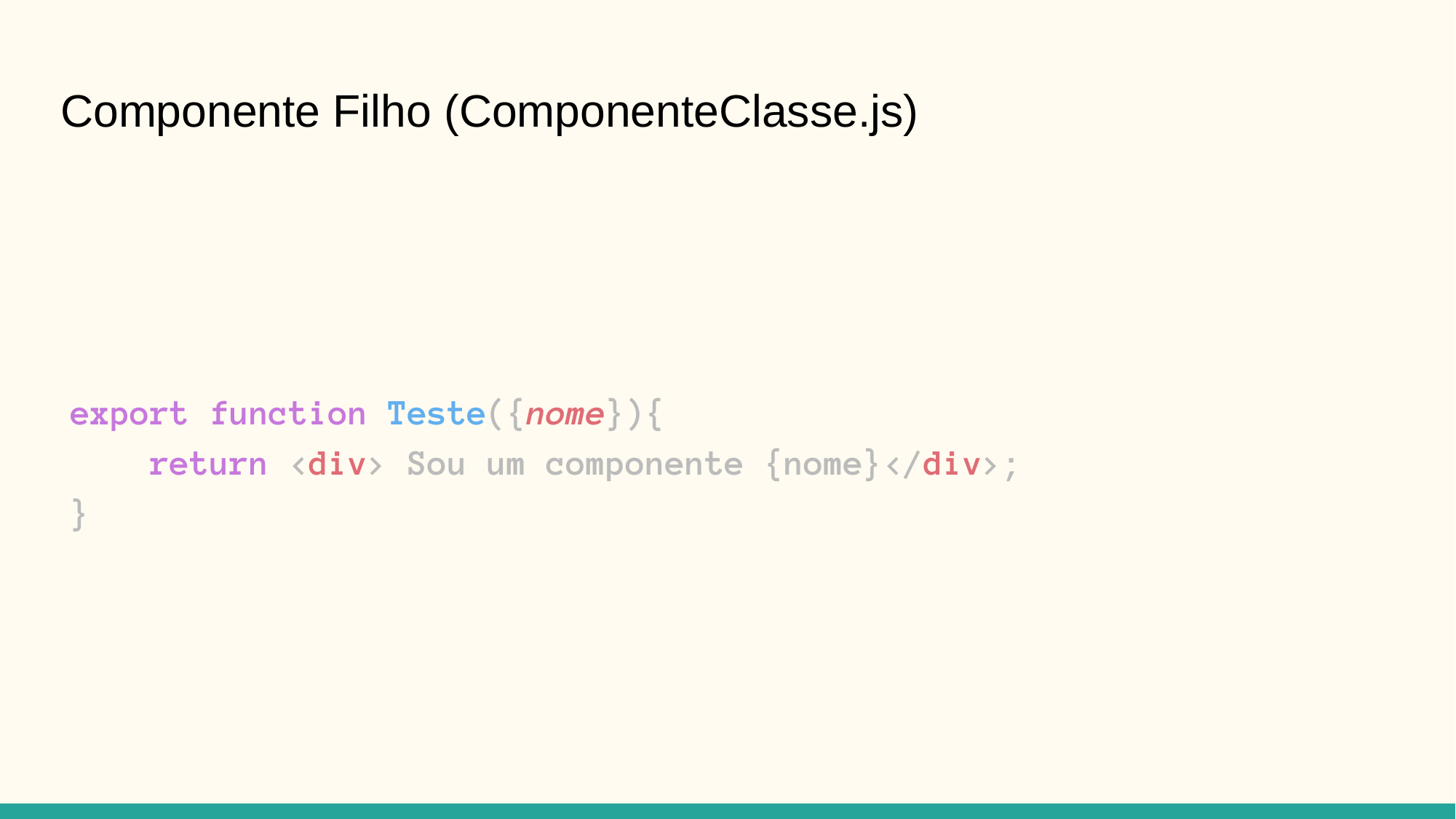

# Componente Filho (ComponenteClasse.js)
export function Teste({nome}){
    return <div> Sou um componente {nome}</div>;
}